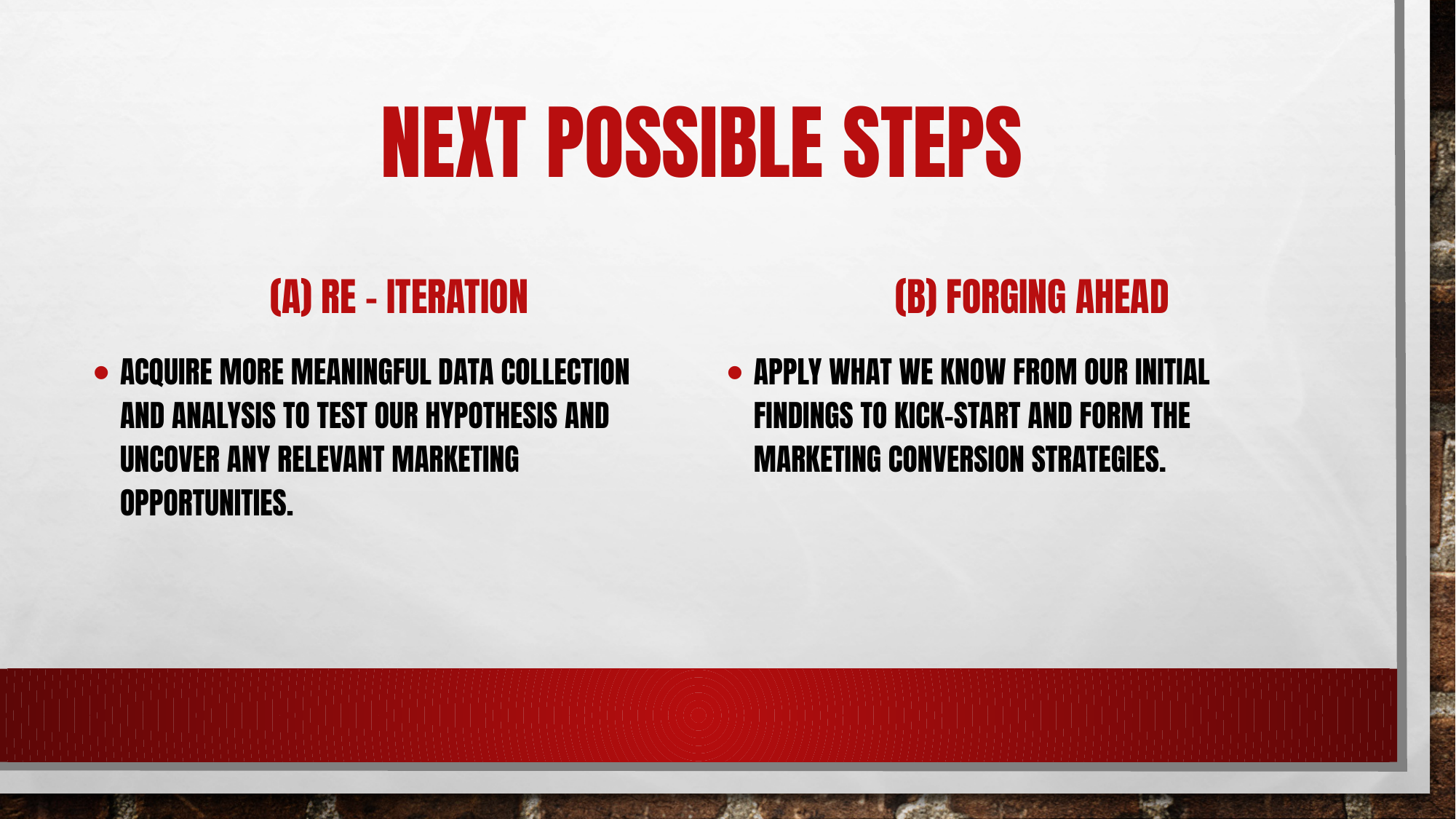

# Next possible steps
(A) re - iteration
(B) Forging ahead
Acquire more meaningful data collection and analysis to test our hypothesis and uncover any relevant marketing opportunities.
Apply what we know from our initial findings to kick-start and form the marketing conversion strategies.